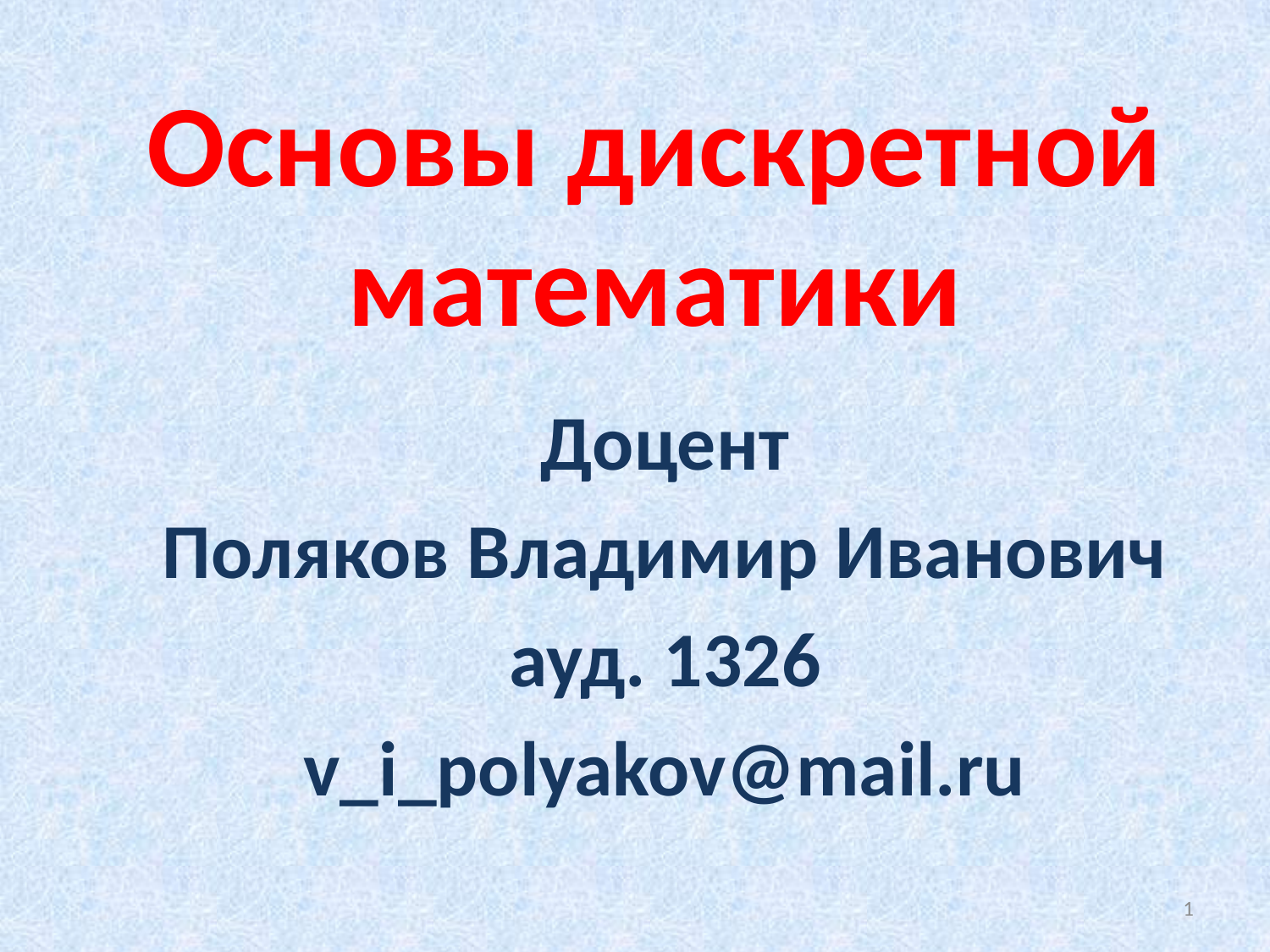

# Основы дискретной математики
Доцент
Поляков Владимир Иванович
ауд. 1326
v_i_polyakov@mail.ru
1